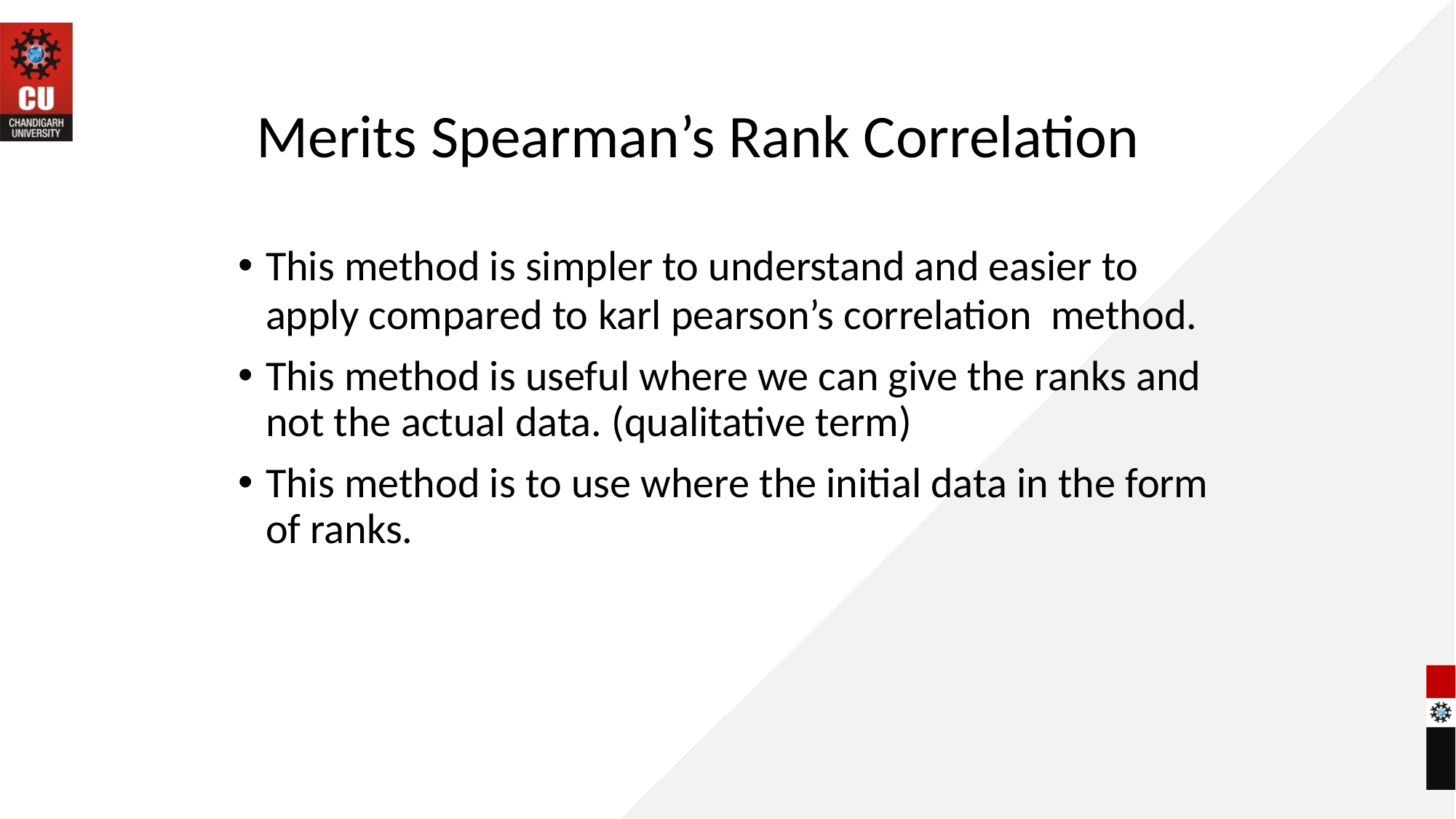

# Merits Spearman’s Rank Correlation
This method is simpler to understand and easier to apply compared to karl pearson’s correlation  method.
This method is useful where we can give the ranks and not the actual data. (qualitative term)
This method is to use where the initial data in the form of ranks.